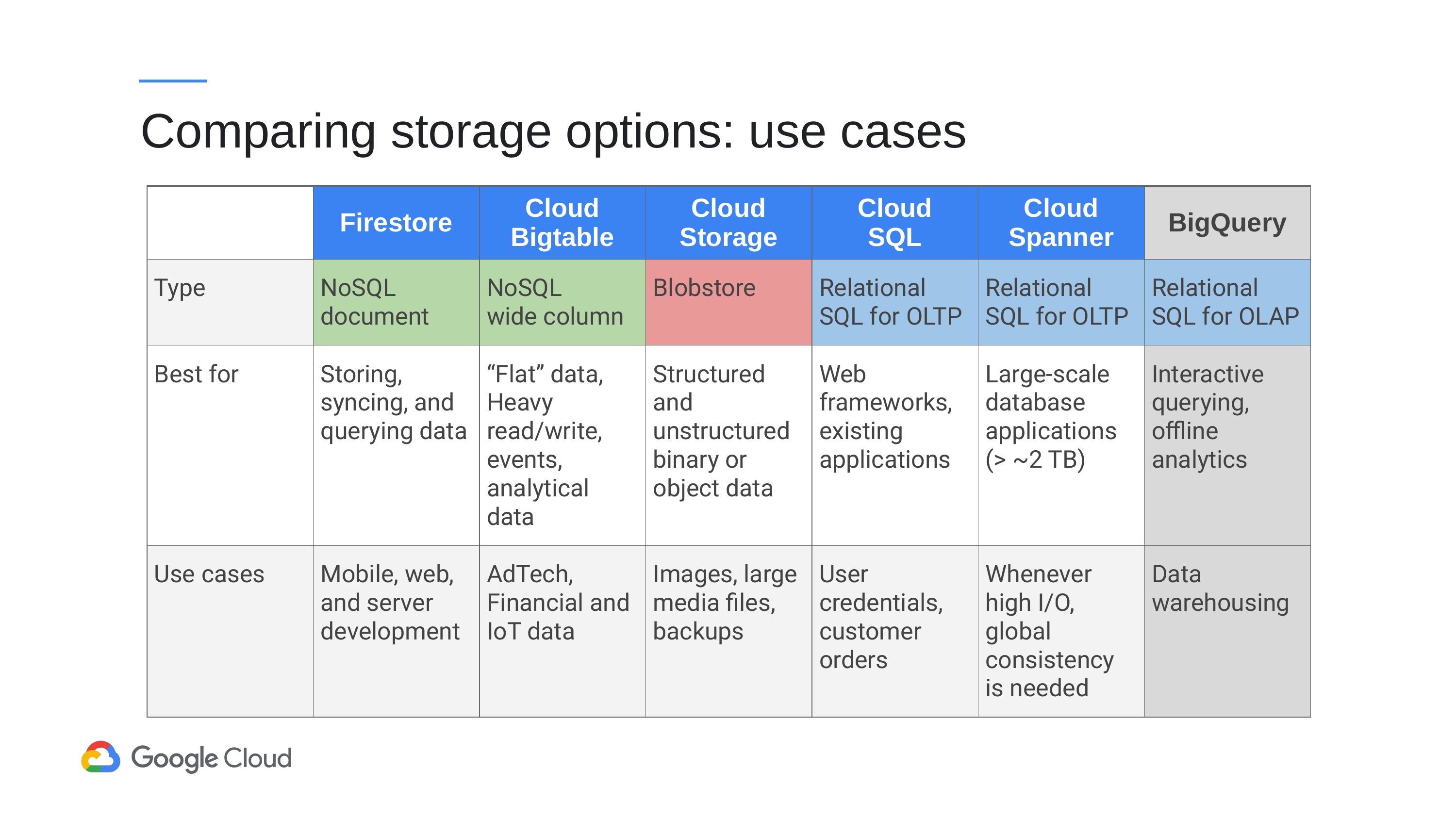

# Comparing storage options: use cases
|  | Firestore | Cloud Bigtable | Cloud Storage | Cloud SQL | Cloud Spanner | BigQuery |
| --- | --- | --- | --- | --- | --- | --- |
| Type | NoSQL document | NoSQL wide column | Blobstore | Relational SQL for OLTP | Relational SQL for OLTP | Relational SQL for OLAP |
| Best for | Storing, syncing, and querying data | “Flat” data, Heavy read/write, events, analytical data | Structured and unstructured binary or object data | Web frameworks, existing applications | Large-scale database applications (> ~2 TB) | Interactive querying, offline analytics |
| Use cases | Mobile, web, and server development | AdTech, Financial and IoT data | Images, large media files, backups | User credentials, customer orders | Whenever high I/O, global consistency is needed | Data warehousing |